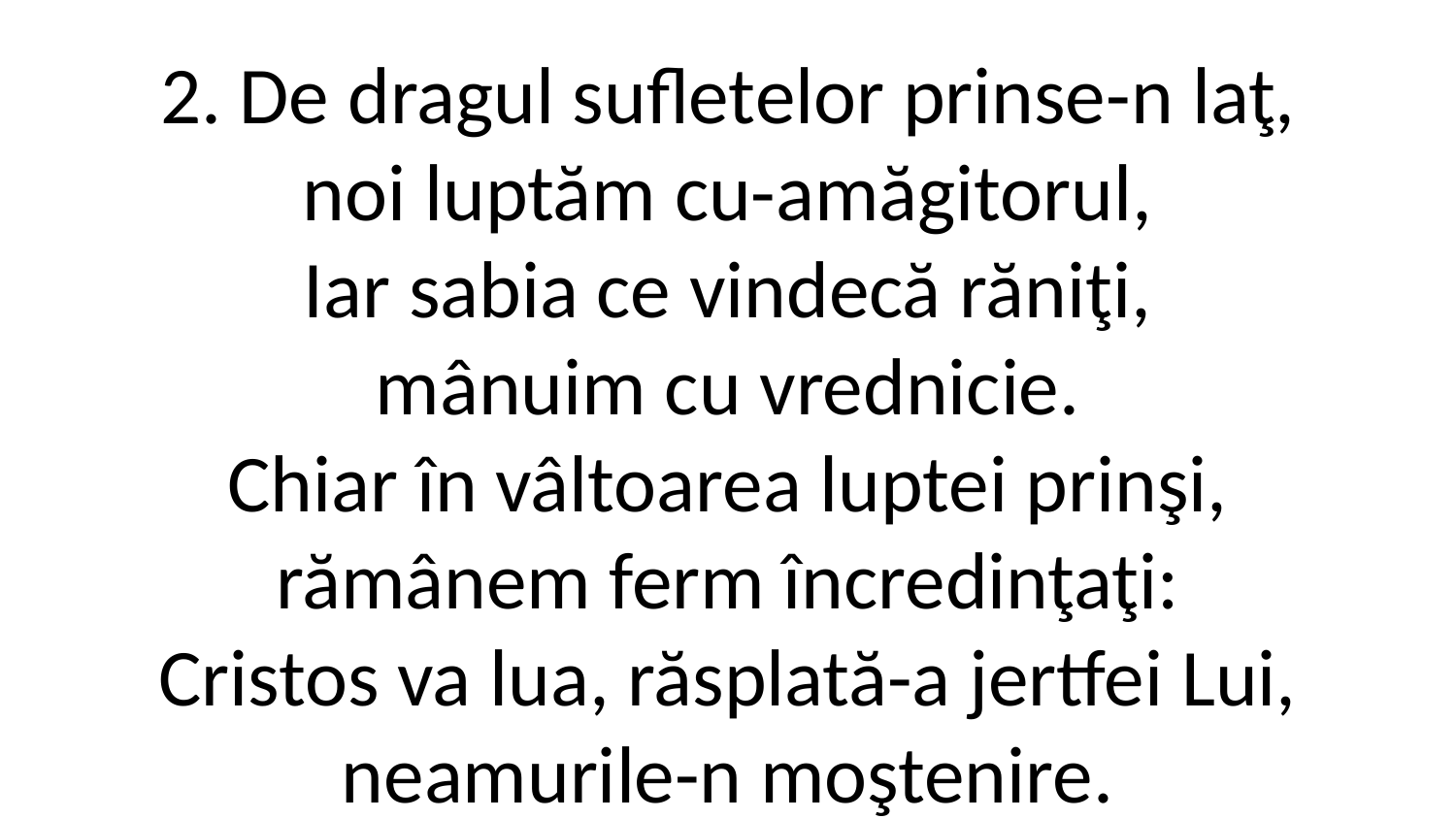

2. De dragul sufletelor prinse-­n laţ,
noi luptăm cu-amăgitorul,
Iar sabia ce vindecă răniţi,
mânuim cu vrednicie.
Chiar în vâltoarea luptei prinşi,
rămânem ferm încredinţaţi:
Cristos va lua, răsplată-a jertfei Lui,
neamurile-n moştenire.